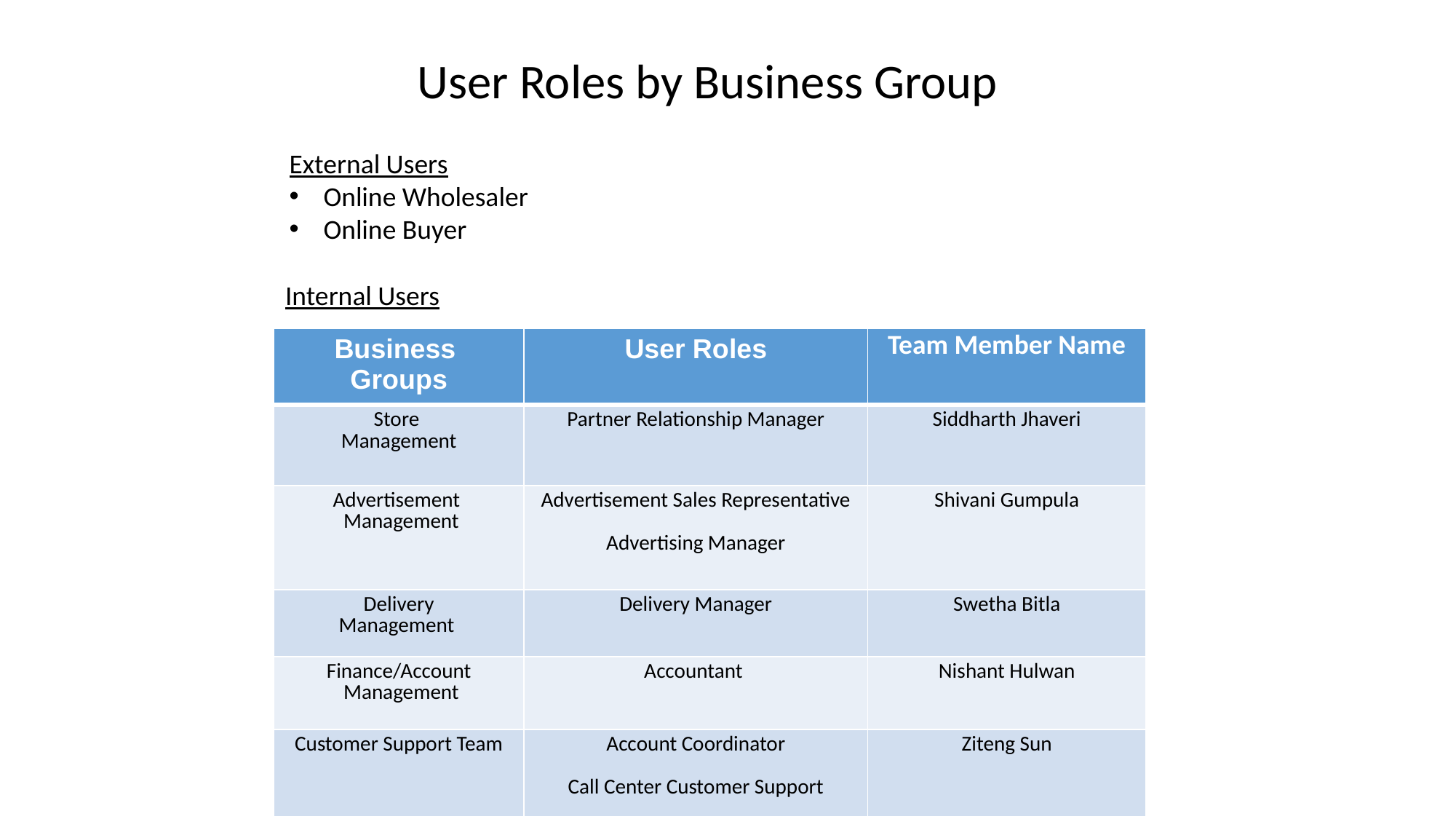

User Roles by Business Group
External Users
Online Wholesaler
Online Buyer
Internal Users
| Business Groups | User Roles | Team Member Name |
| --- | --- | --- |
| Store Management | Partner Relationship Manager | Siddharth Jhaveri |
| Advertisement Management | Advertisement Sales Representative Advertising Manager | Shivani Gumpula |
| Delivery Management | Delivery Manager | Swetha Bitla |
| Finance/Account Management | Accountant | Nishant Hulwan |
| Customer Support Team | Account Coordinator Call Center Customer Support | Ziteng Sun |